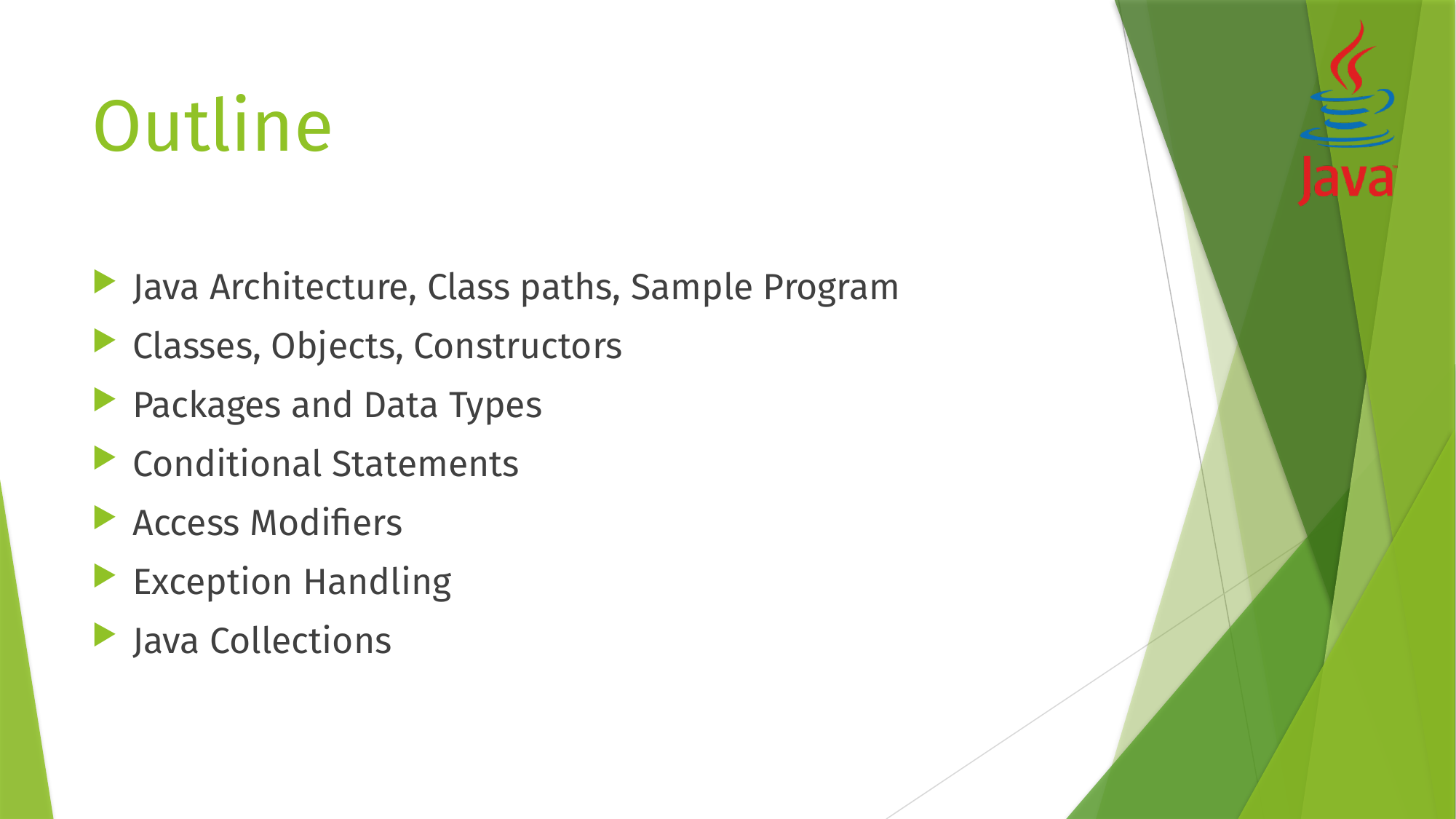

# Outline
Java Architecture, Class paths, Sample Program
Classes, Objects, Constructors
Packages and Data Types
Conditional Statements
Access Modifiers
Exception Handling
Java Collections